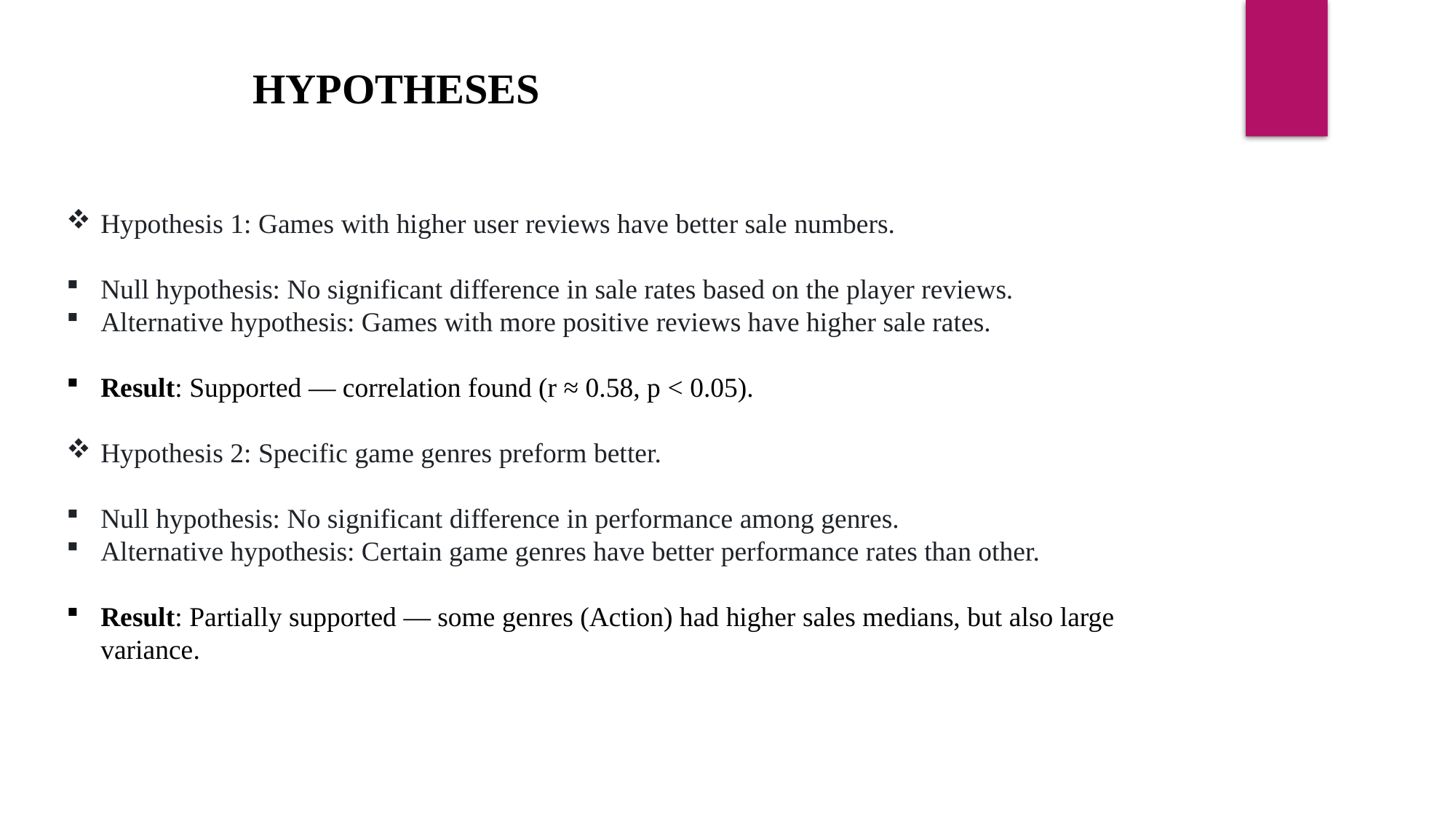

HYPOTHESES
Hypothesis 1: Games with higher user reviews have better sale numbers.

Null hypothesis: No significant difference in sale rates based on the player reviews.
Alternative hypothesis: Games with more positive reviews have higher sale rates.

Result: Supported — correlation found (r ≈ 0.58, p < 0.05).

Hypothesis 2: Specific game genres preform better.

Null hypothesis: No significant difference in performance among genres.
Alternative hypothesis: Certain game genres have better performance rates than other.

Result: Partially supported — some genres (Action) had higher sales medians, but also large variance.